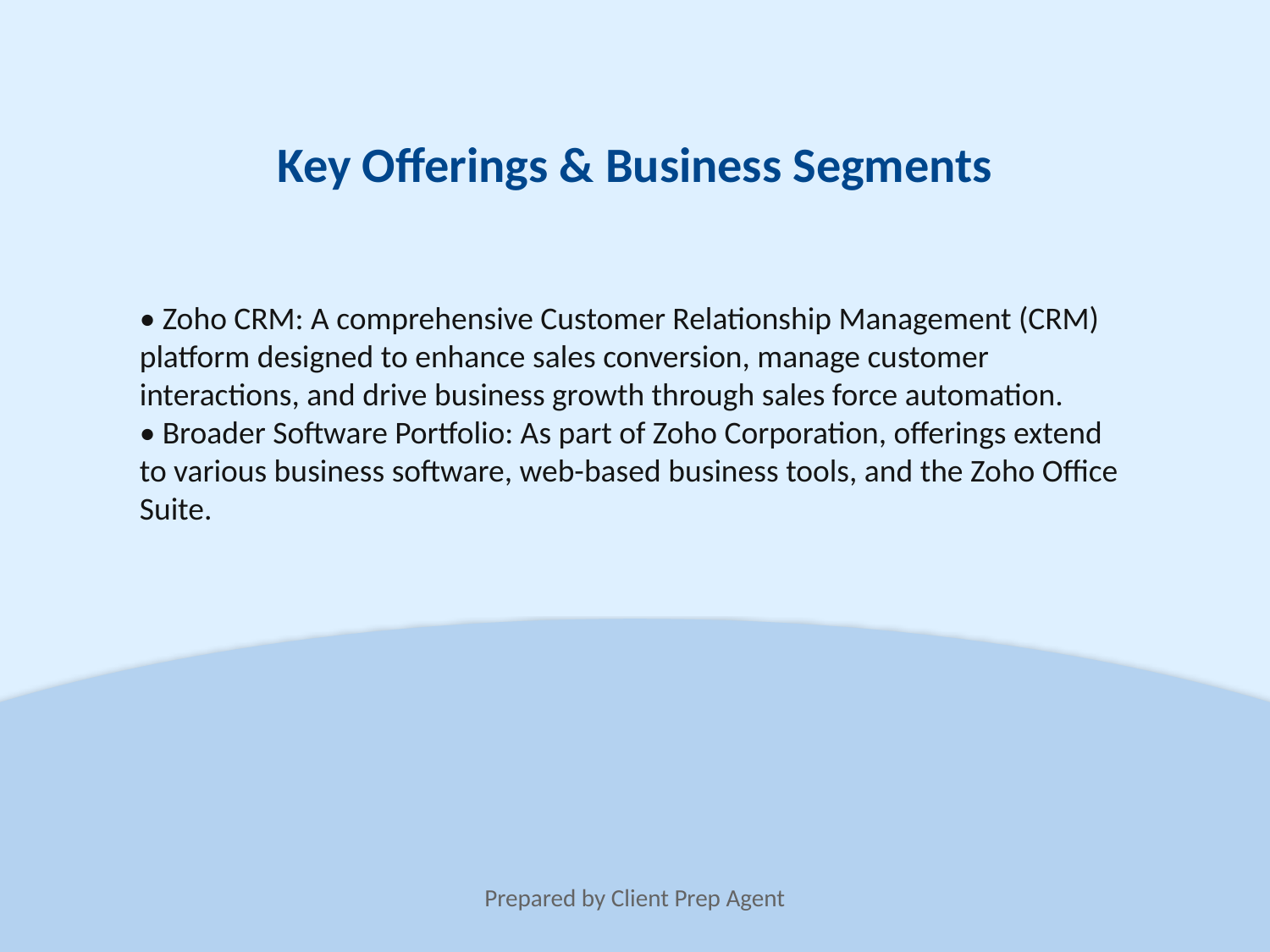

Key Offerings & Business Segments

• Zoho CRM: A comprehensive Customer Relationship Management (CRM) platform designed to enhance sales conversion, manage customer interactions, and drive business growth through sales force automation.
• Broader Software Portfolio: As part of Zoho Corporation, offerings extend to various business software, web-based business tools, and the Zoho Office Suite.

Prepared by Client Prep Agent